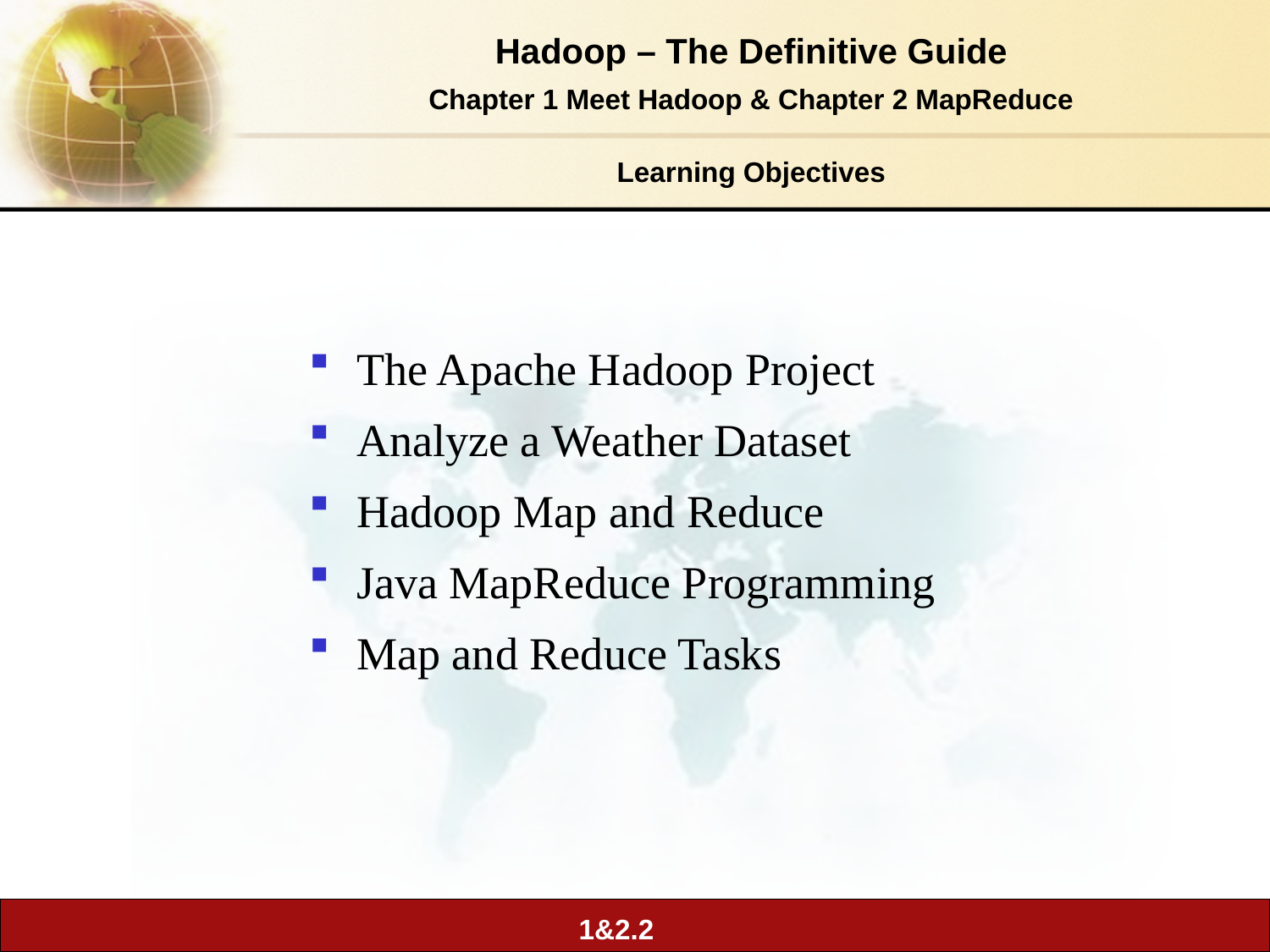

Learning Objectives
The Apache Hadoop Project
Analyze a Weather Dataset
Hadoop Map and Reduce
Java MapReduce Programming
Map and Reduce Tasks